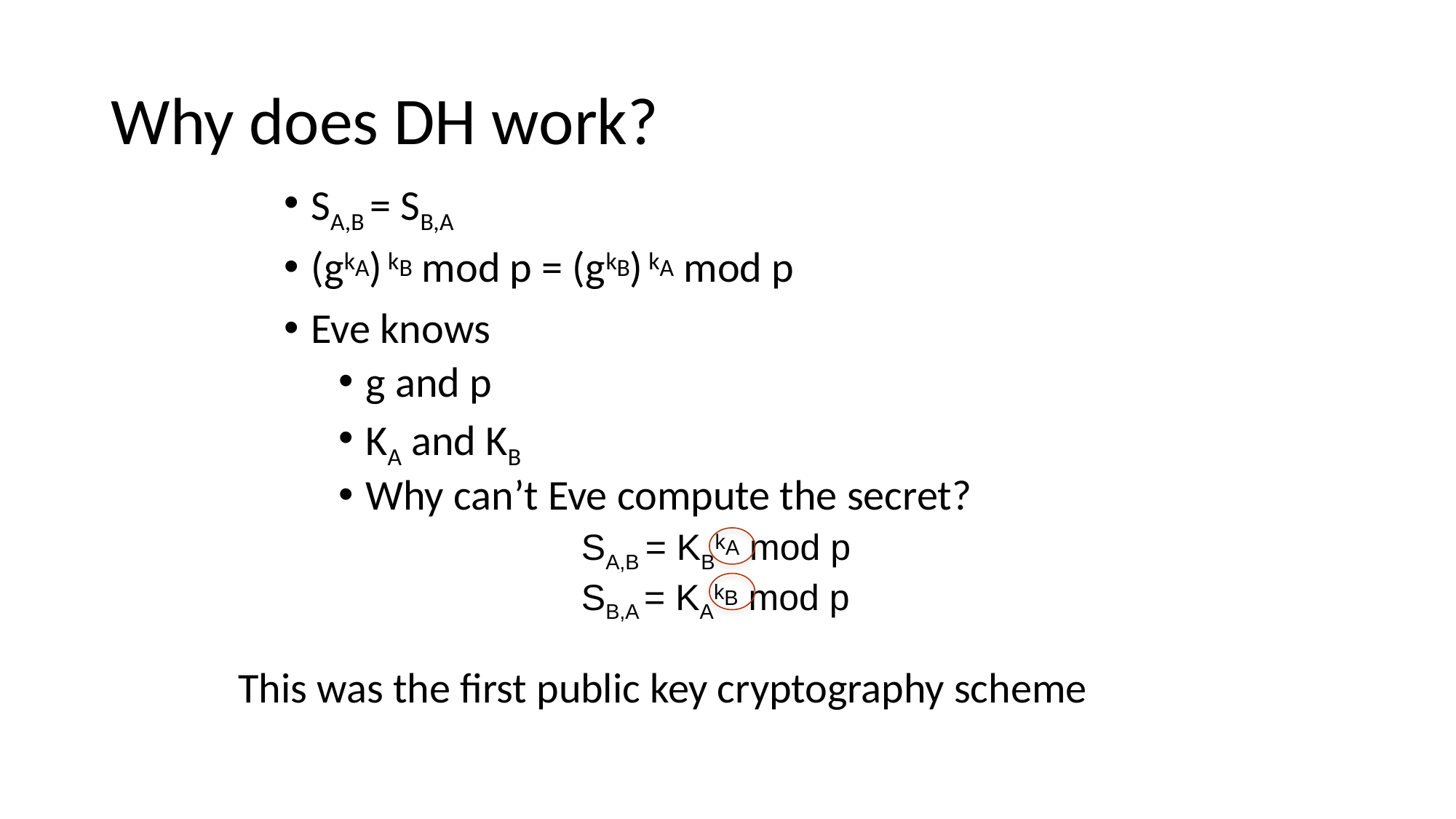

# Why does DH work?
SA,B = SB,A
(gkA) kB mod p = (gkB) kA mod p
Eve knows
g and p
KA and KB
Why can’t Eve compute the secret?

SA,B = KBkA mod p
SB,A = KAkB mod p

This was the first public key cryptography scheme